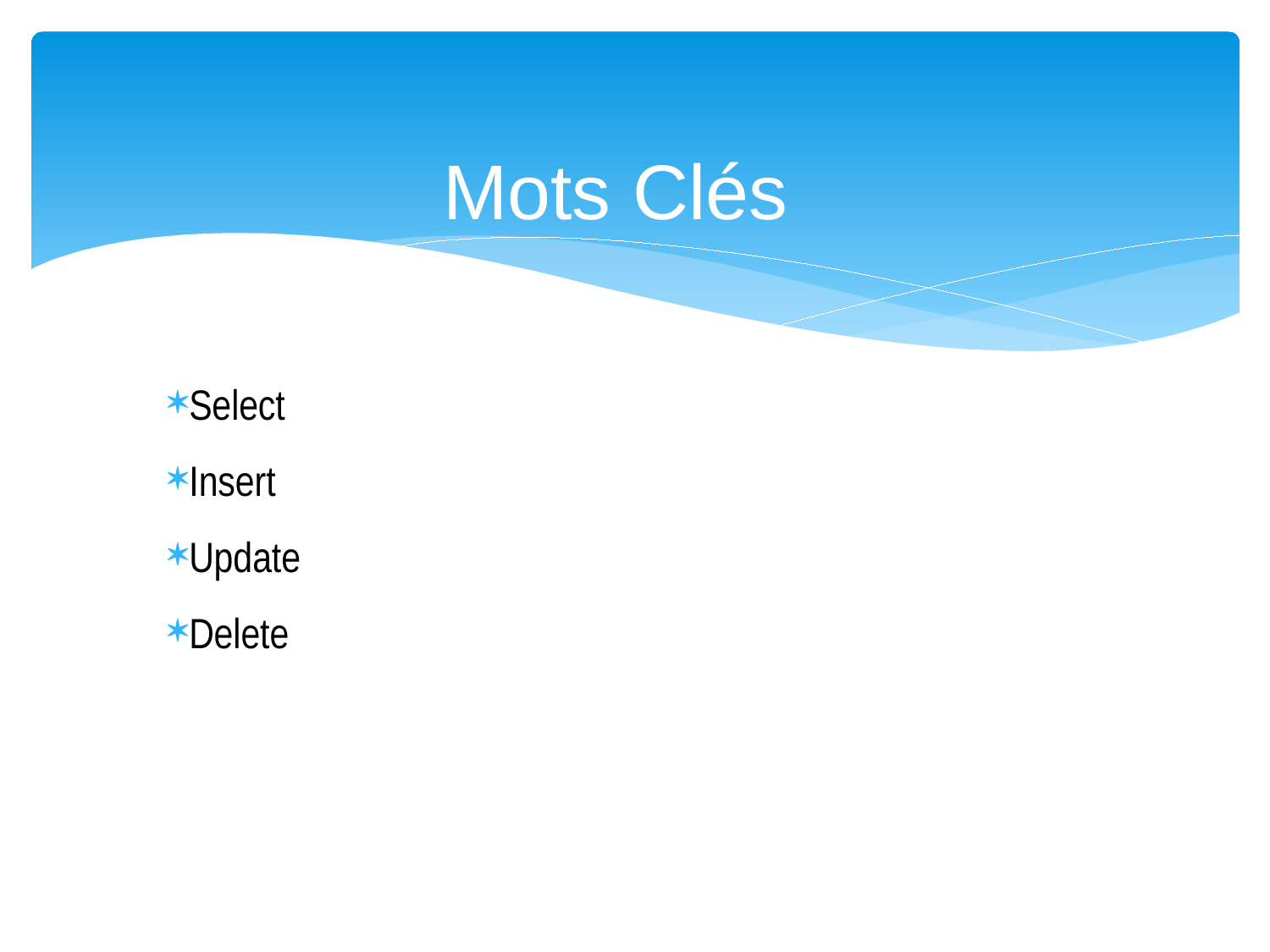

# Mots Clés
Select
Insert
Update
Delete